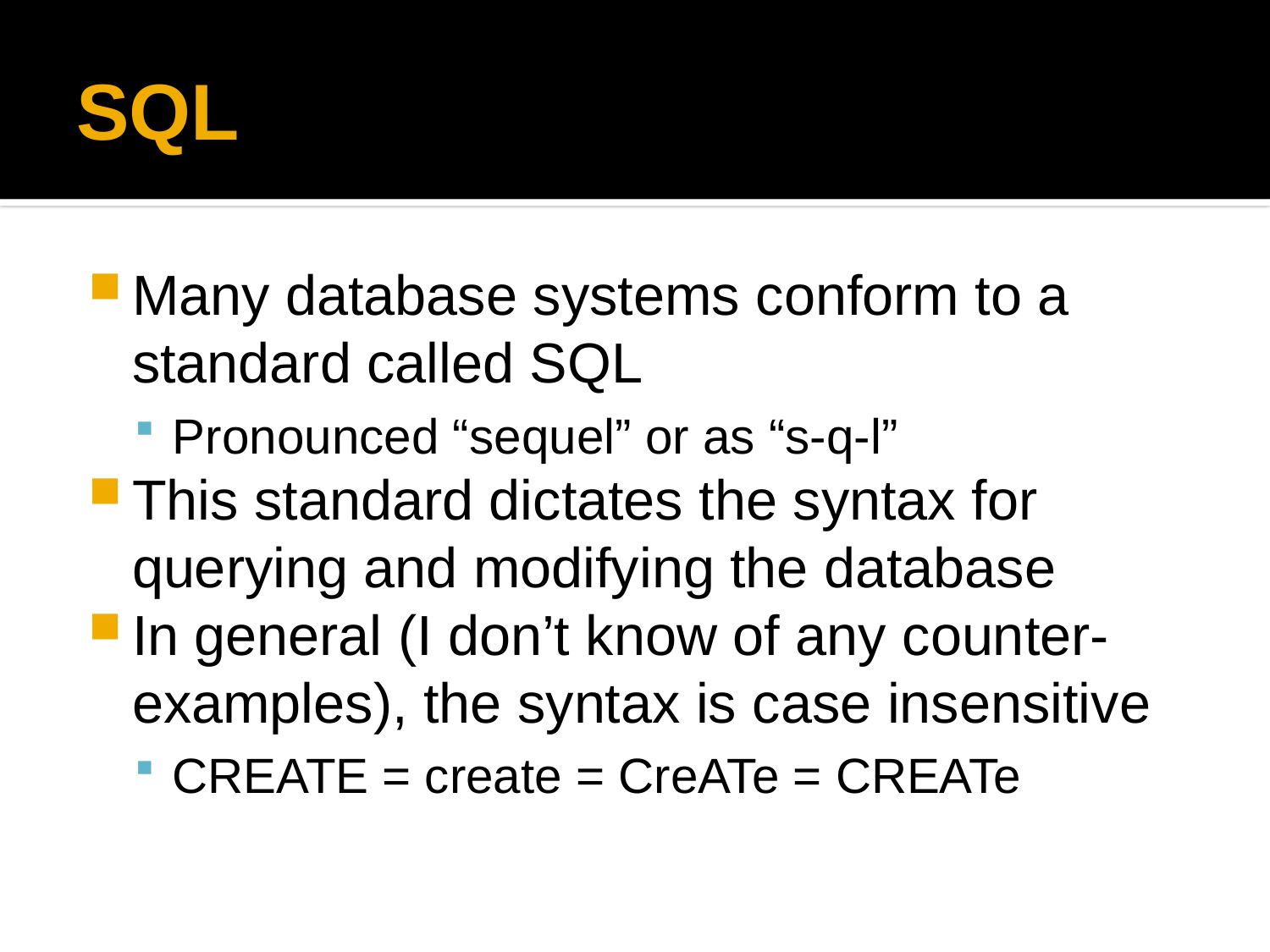

# SQL
Many database systems conform to a standard called SQL
Pronounced “sequel” or as “s-q-l”
This standard dictates the syntax for querying and modifying the database
In general (I don’t know of any counter-examples), the syntax is case insensitive
CREATE = create = CreATe = CREATe